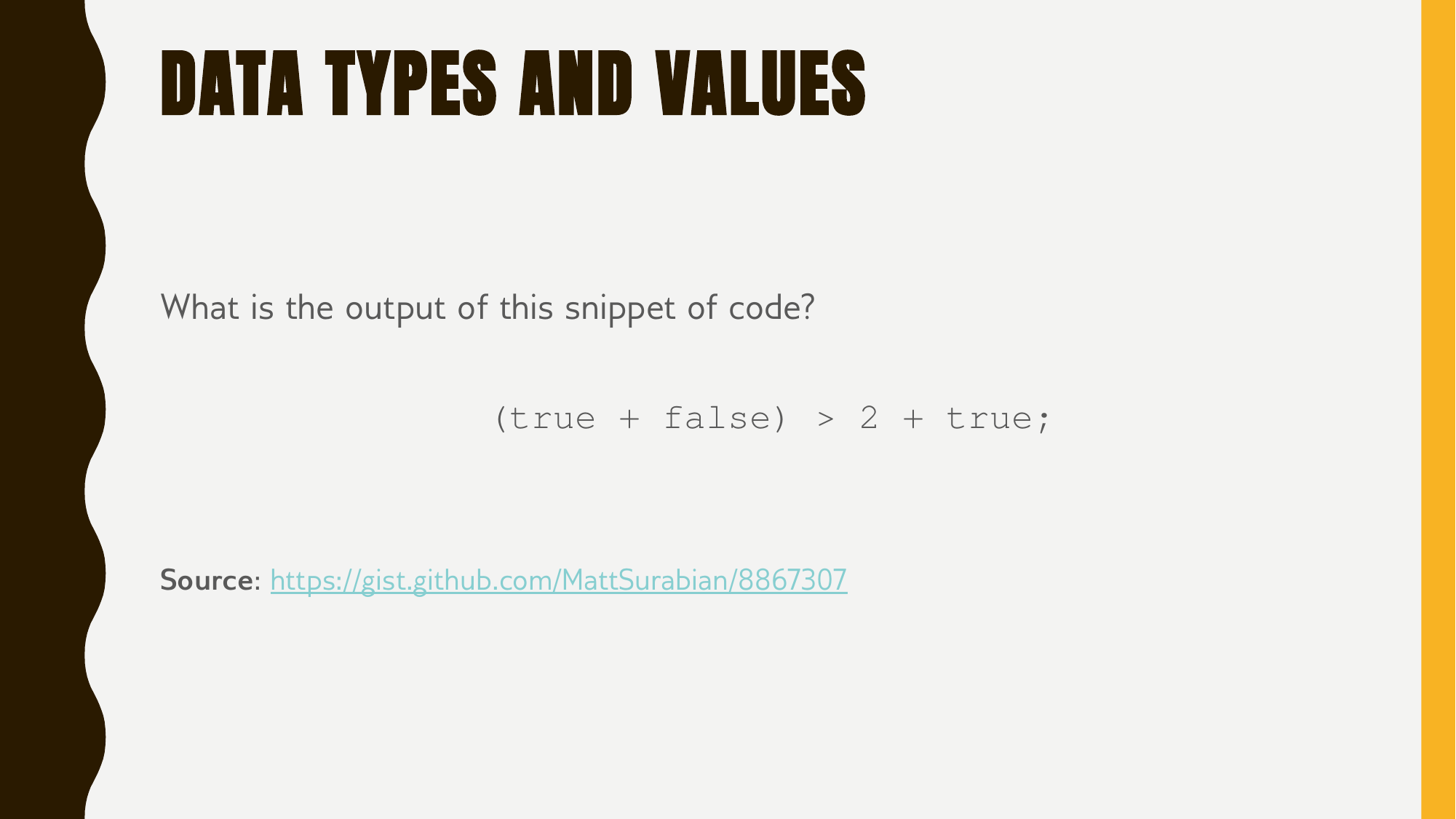

# Data Types and Values
What is the output of this snippet of code?

			(true + false) > 2 + true;

Source: https://gist.github.com/MattSurabian/8867307